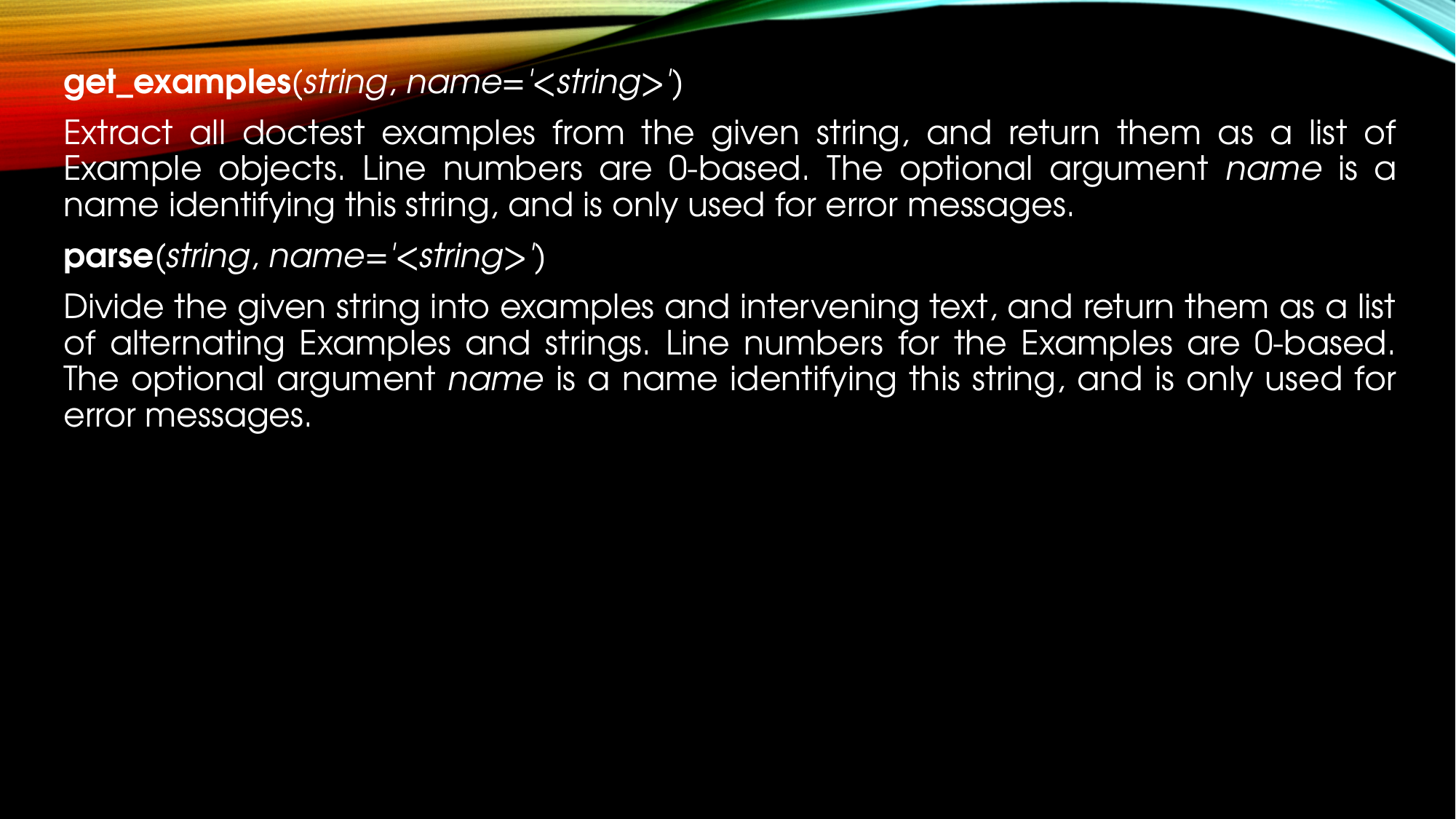

get_examples(string, name='<string>')
Extract all doctest examples from the given string, and return them as a list of Example objects. Line numbers are 0-based. The optional argument name is a name identifying this string, and is only used for error messages.
parse(string, name='<string>')
Divide the given string into examples and intervening text, and return them as a list of alternating Examples and strings. Line numbers for the Examples are 0-based. The optional argument name is a name identifying this string, and is only used for error messages.